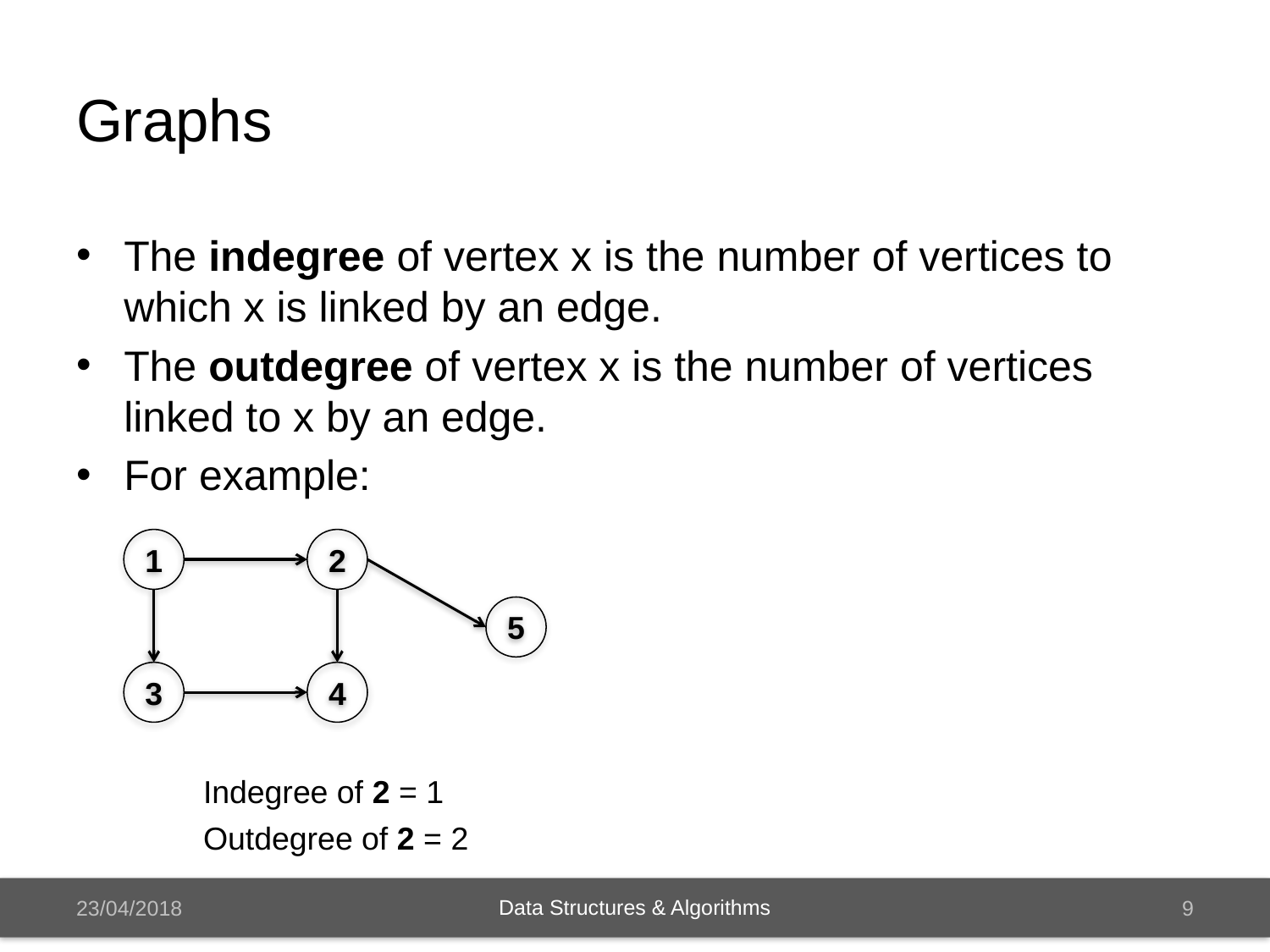

# Graphs
The indegree of vertex x is the number of vertices to which x is linked by an edge.
The outdegree of vertex x is the number of vertices linked to x by an edge.
For example:

	Indegree of 2 = 1
	Outdegree of 2 = 2

1
2
5
3
4
23/04/2018
9